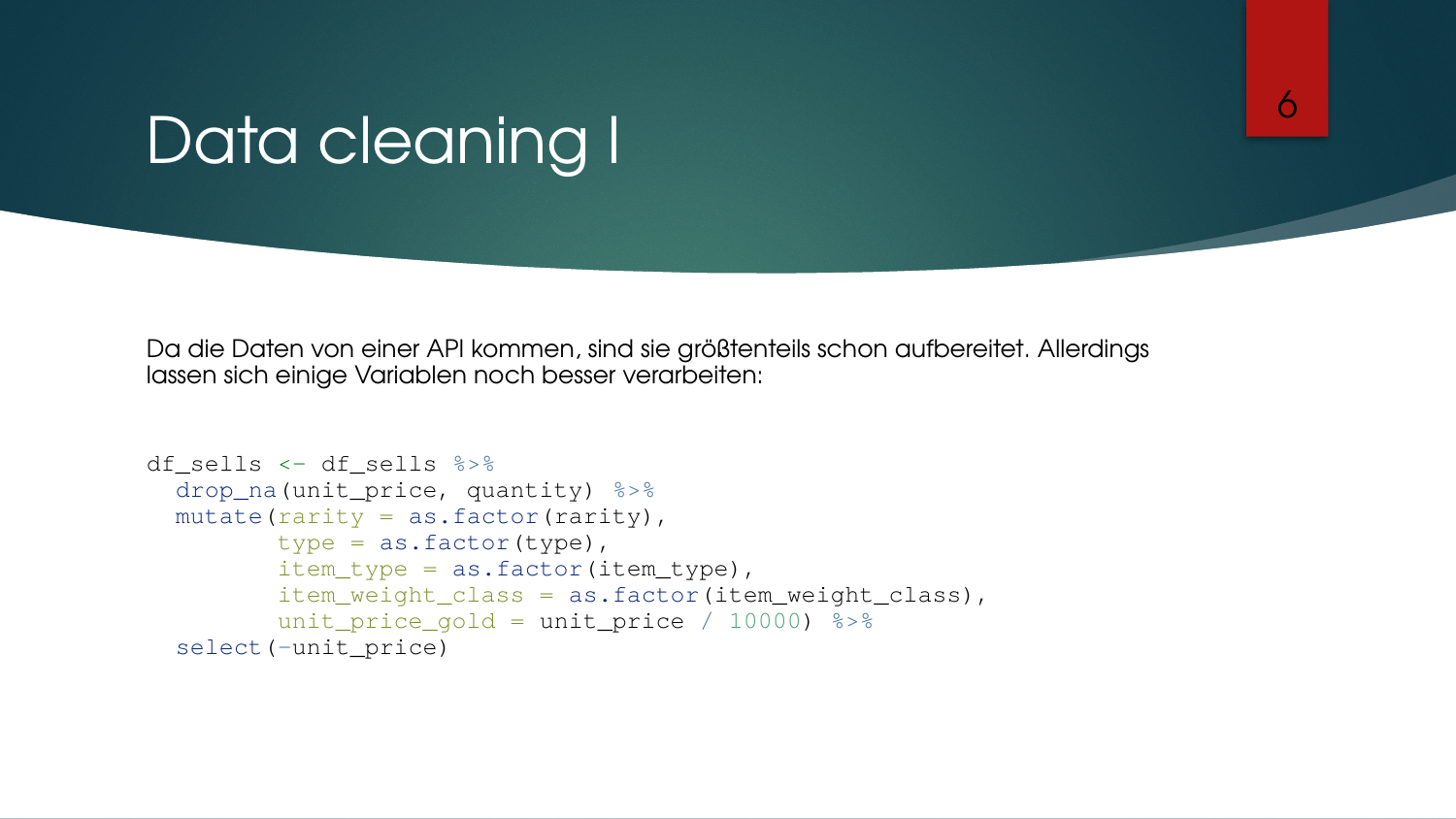

# Data cleaning I
6

Da die Daten von einer API kommen, sind sie größtenteils schon aufbereitet. Allerdings lassen sich einige Variablen noch besser verarbeiten:

df_sells <- df_sells %>%
  drop_na(unit_price, quantity) %>%
  mutate(rarity = as.factor(rarity),
         type = as.factor(type),
         item_type = as.factor(item_type),
         item_weight_class = as.factor(item_weight_class),
         unit_price_gold = unit_price / 10000) %>%
  select(-unit_price)